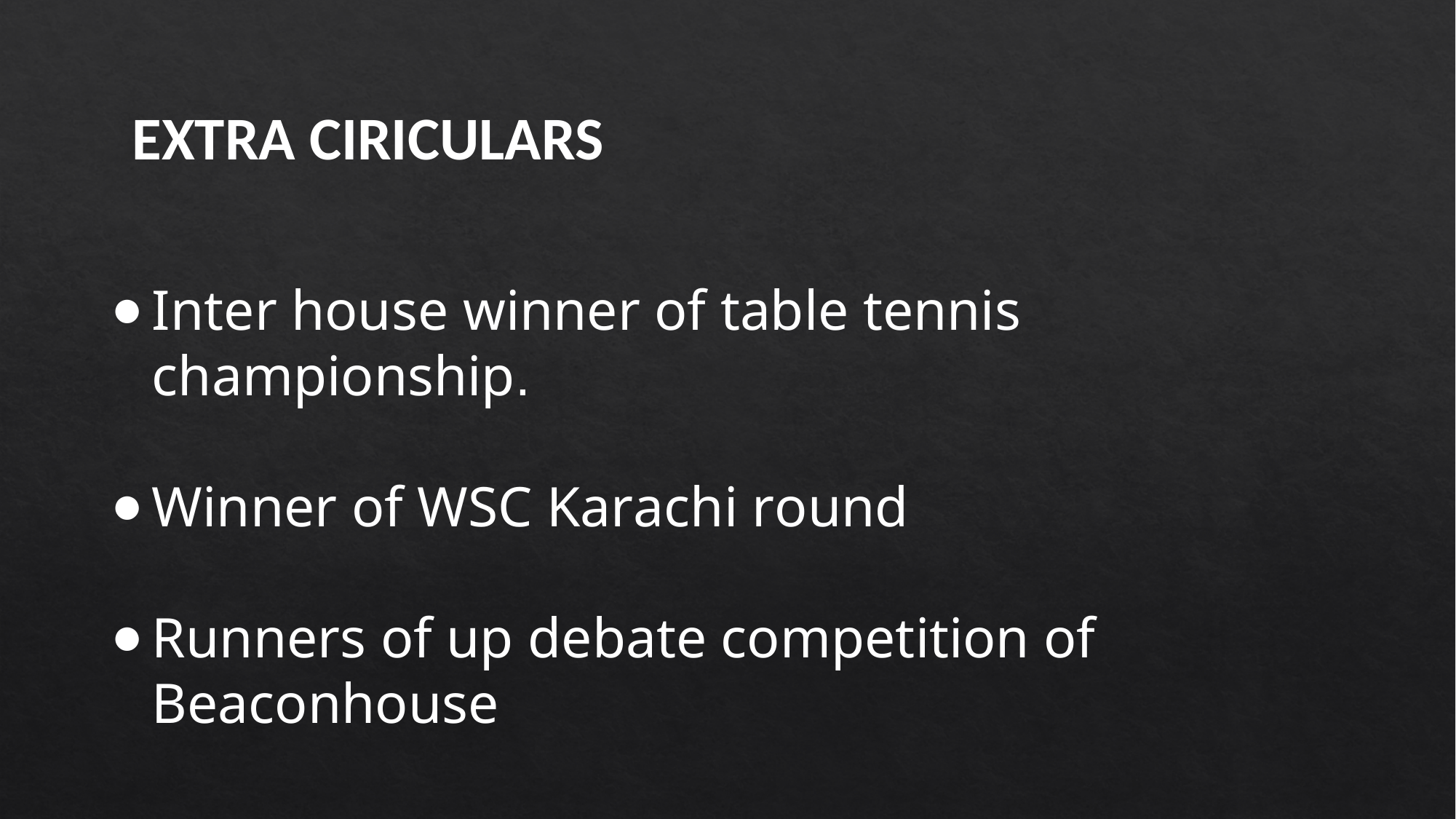

EXTRA CIRICULARS
Inter house winner of table tennis championship.

Winner of WSC Karachi round

Runners of up debate competition of Beaconhouse